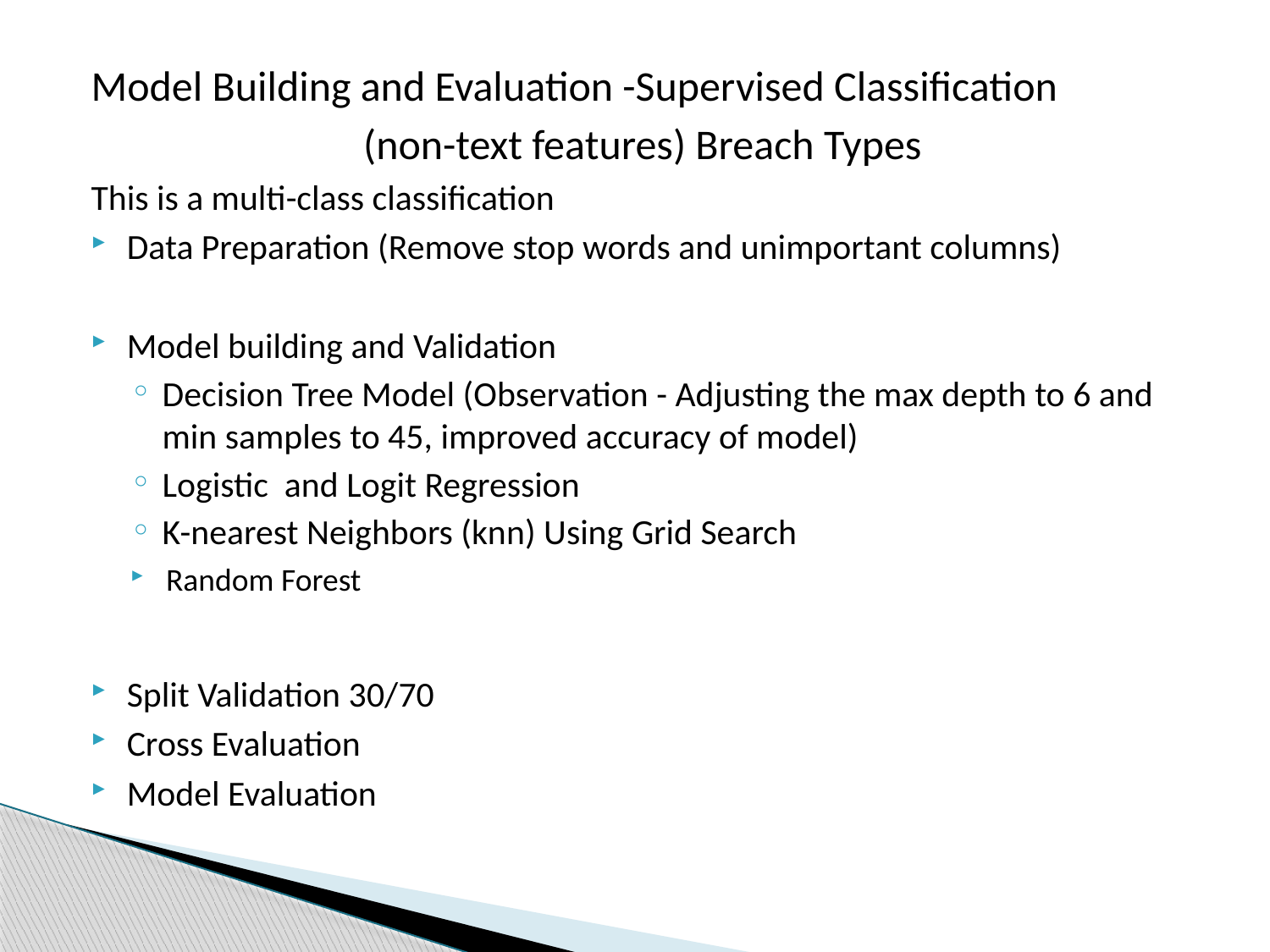

Model Building and Evaluation -Supervised Classification
(non-text features) Breach Types
This is a multi-class classification
Data Preparation (Remove stop words and unimportant columns)

Model building and Validation
Decision Tree Model (Observation - Adjusting the max depth to 6 and min samples to 45, improved accuracy of model)
Logistic  and Logit Regression
K-nearest Neighbors (knn) Using Grid Search
Random Forest

Split Validation 30/70
Cross Evaluation
Model Evaluation